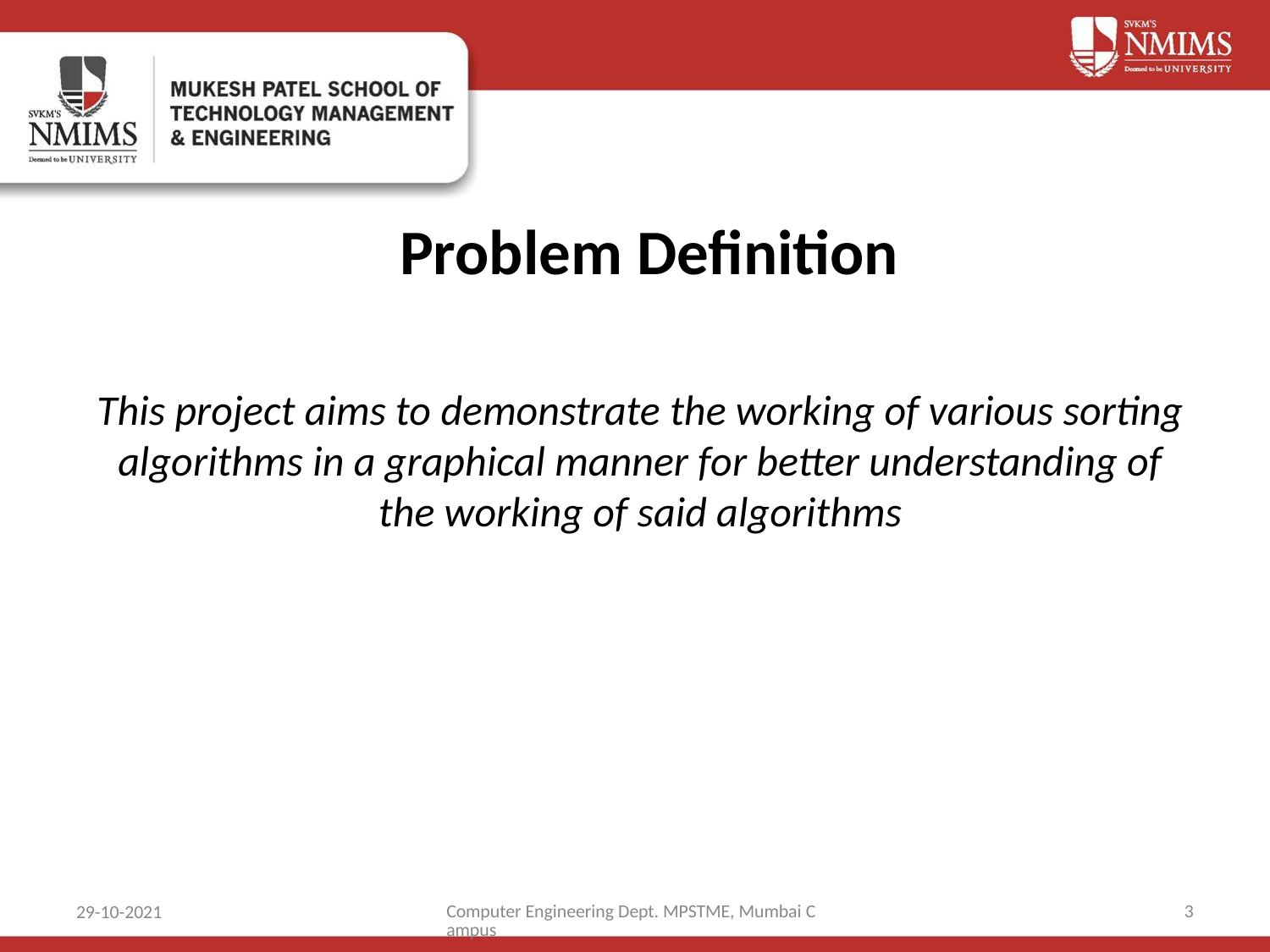

# Problem Definition
This project aims to demonstrate the working of various sorting algorithms in a graphical manner for better understanding of the working of said algorithms
Computer Engineering Dept. MPSTME, Mumbai Campus
3
29-10-2021